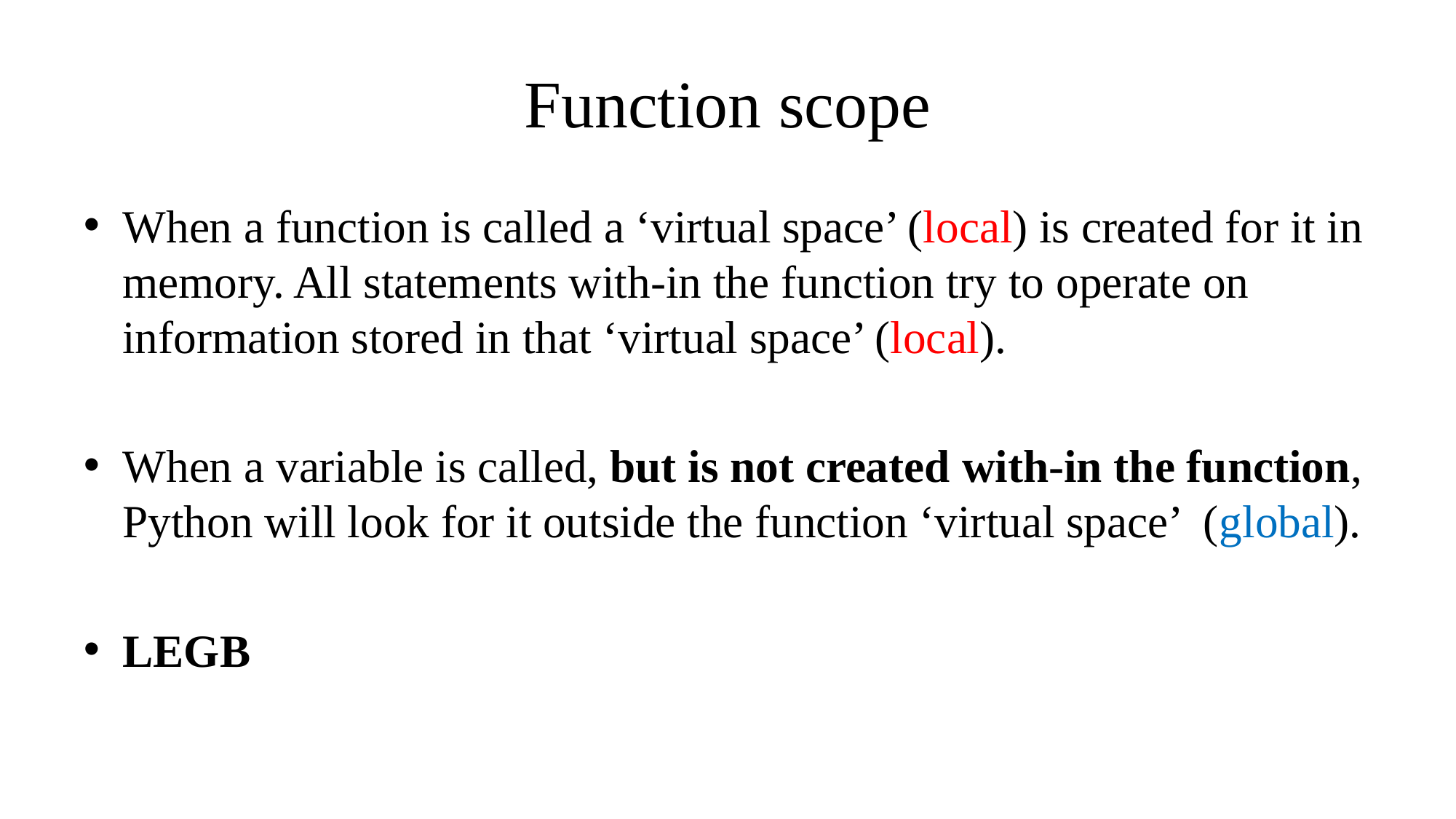

# Function scope
When a function is called a ‘virtual space’ (local) is created for it in memory. All statements with-in the function try to operate on information stored in that ‘virtual space’ (local).

When a variable is called, but is not created with-in the function, Python will look for it outside the function ‘virtual space’  (global).

LEGB